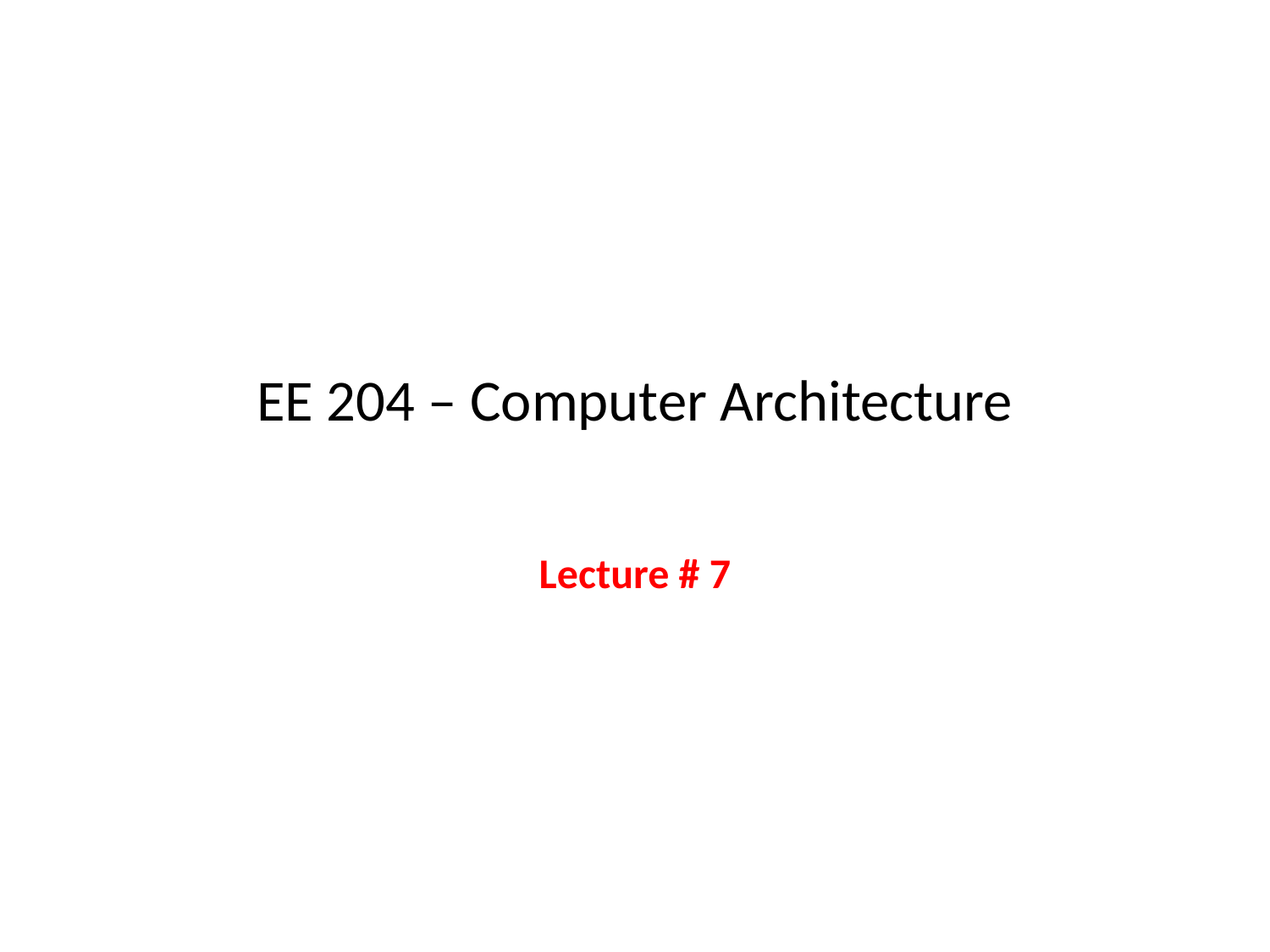

# EE 204 – Computer Architecture
Lecture # 7